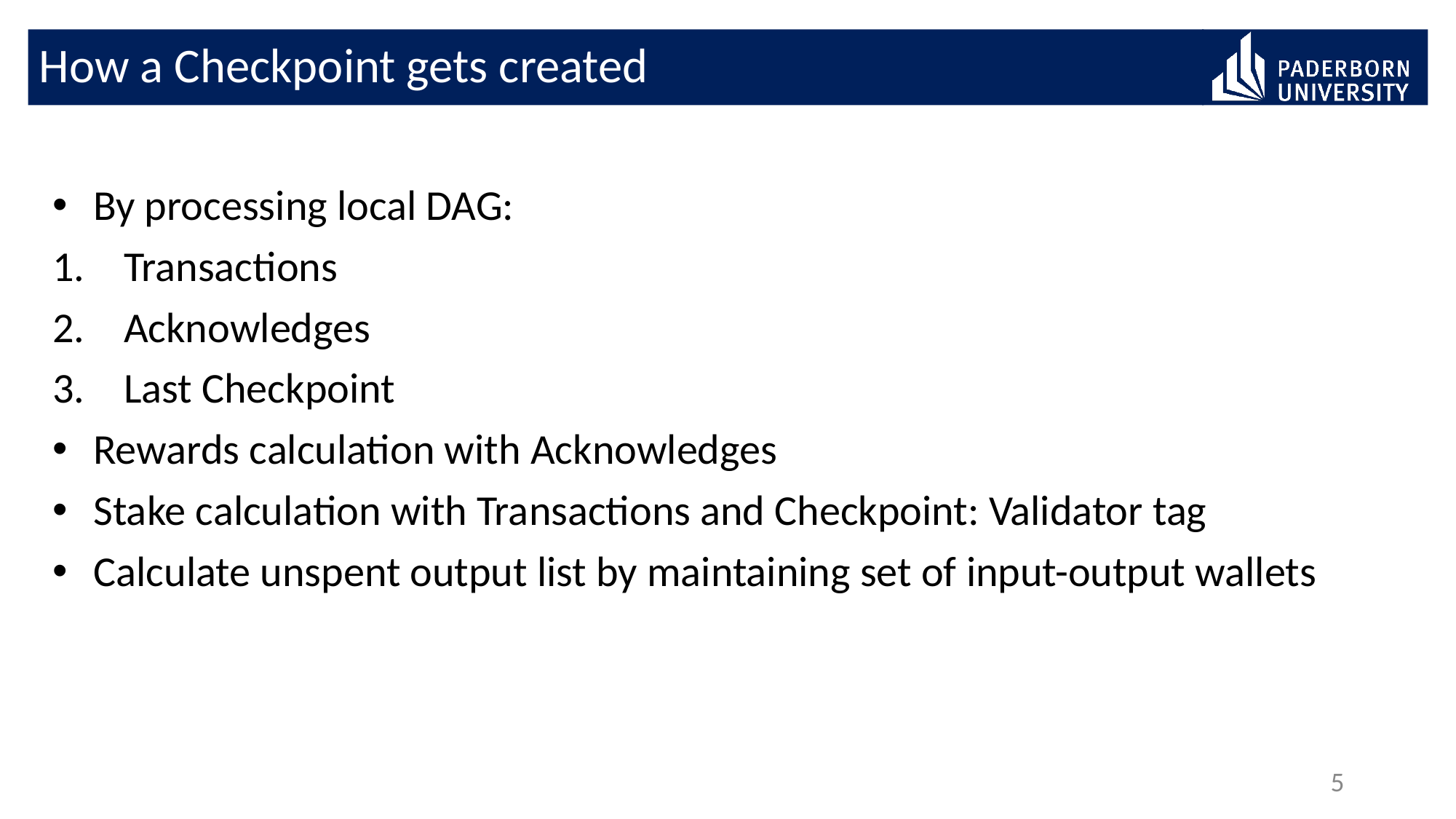

# How a Checkpoint gets created
By processing local DAG:
 Transactions
 Acknowledges
 Last Checkpoint
Rewards calculation with Acknowledges
Stake calculation with Transactions and Checkpoint: Validator tag
Calculate unspent output list by maintaining set of input-output wallets

5